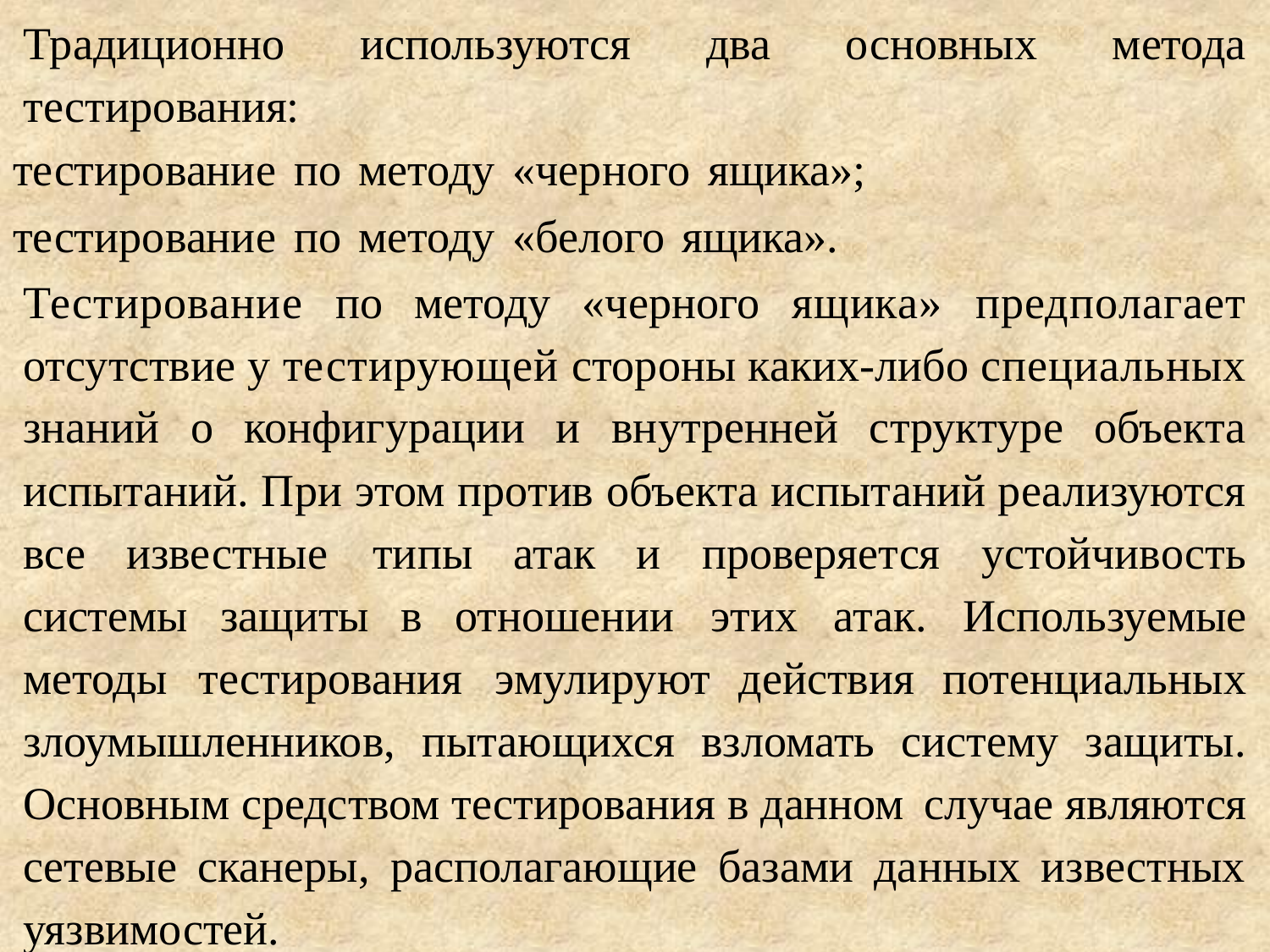

Традиционно используются два основных метода тестирования:
тестирование по методу «черного ящика»;
тестирование по методу «белого ящика».
Тестирование по методу «черного ящика» предполагает отсутствие у тестирующей стороны каких-либо специальных знаний о конфигурации и внутренней структуре объекта испытаний. При этом против объекта испытаний реализуются все известные типы атак и проверяется устойчивость системы защиты в отношении этих атак. Используемые методы тестирования эмулируют действия потенциальных злоумышленников, пытающихся взломать систему защиты. Основным средством тестирования в данном случае являются сетевые сканеры, располагающие базами данных известных уязвимостей.